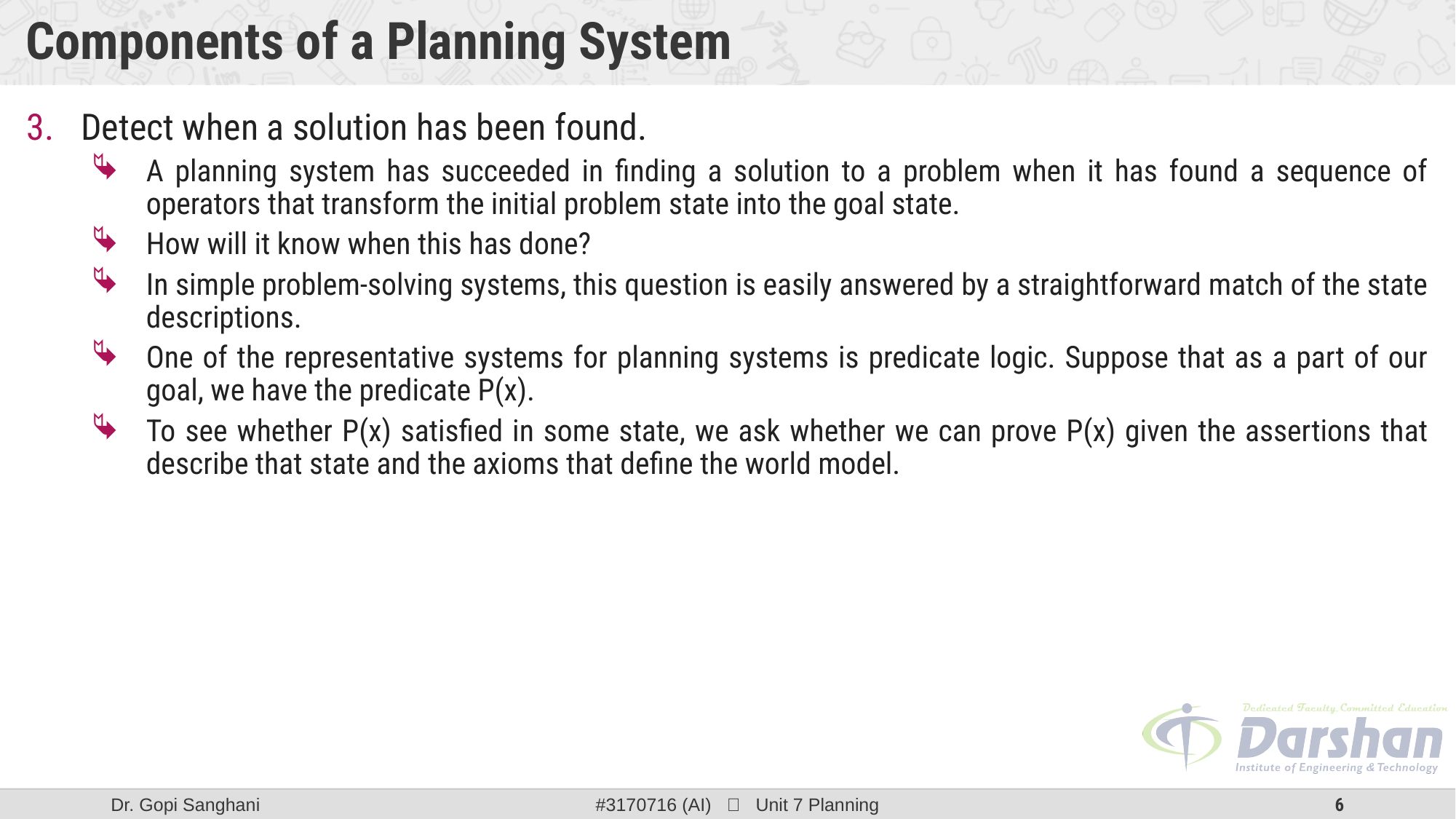

# Components of a Planning System
Detect when a solution has been found.
A planning system has succeeded in finding a solution to a problem when it has found a sequence of operators that transform the initial problem state into the goal state.
How will it know when this has done?
In simple problem-solving systems, this question is easily answered by a straightforward match of the state descriptions.
One of the representative systems for planning systems is predicate logic. Suppose that as a part of our goal, we have the predicate P(x).
To see whether P(x) satisfied in some state, we ask whether we can prove P(x) given the assertions that describe that state and the axioms that define the world model.